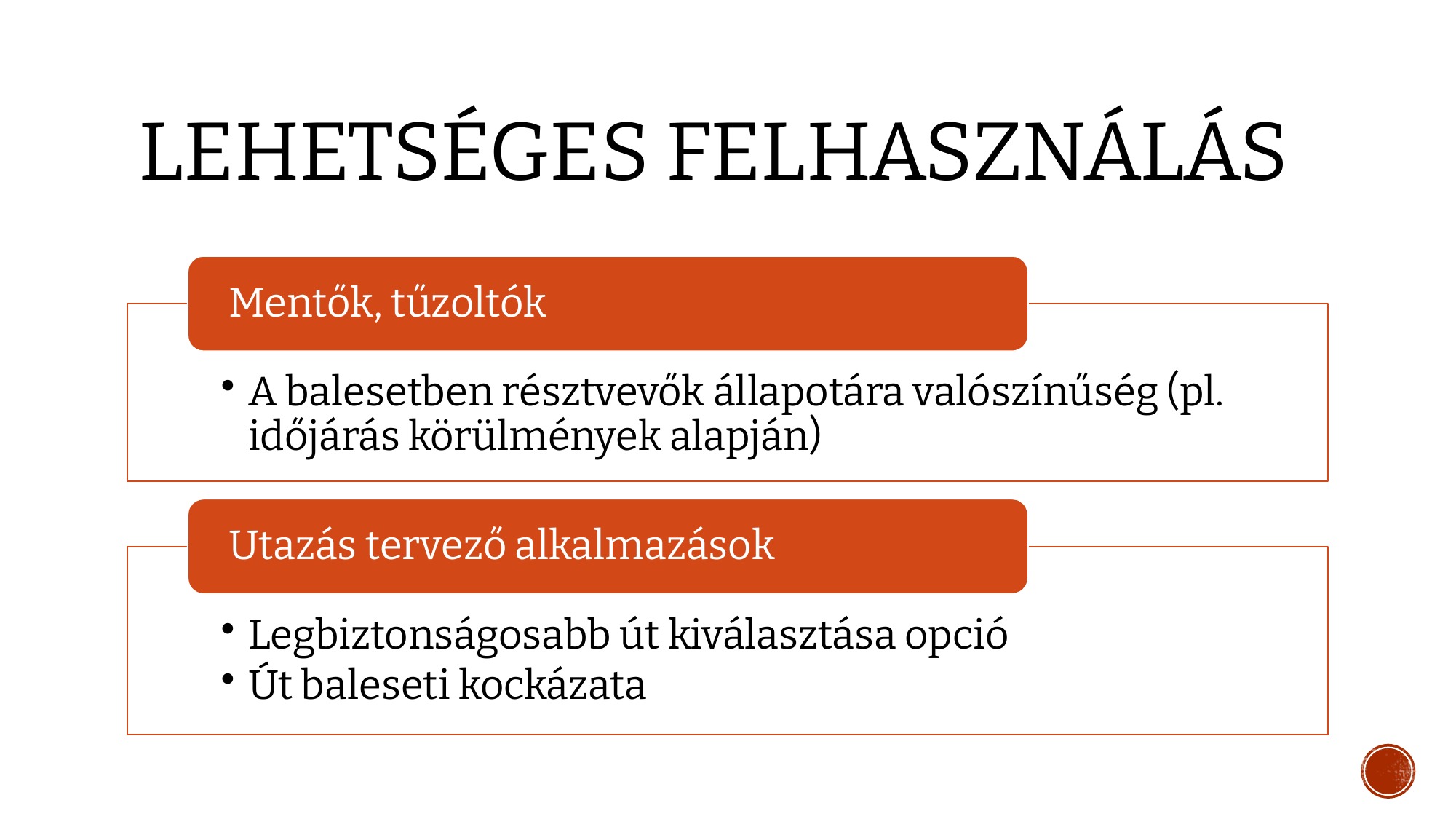

# Lehetséges Felhasználás
A balesetben résztvevők állapotára valószínűség (pl. időjárás körülmények alapján)
Mentők, tűzoltók
Legbiztonságosabb út kiválasztása opció
Út baleseti kockázata
Utazás tervező alkalmazások